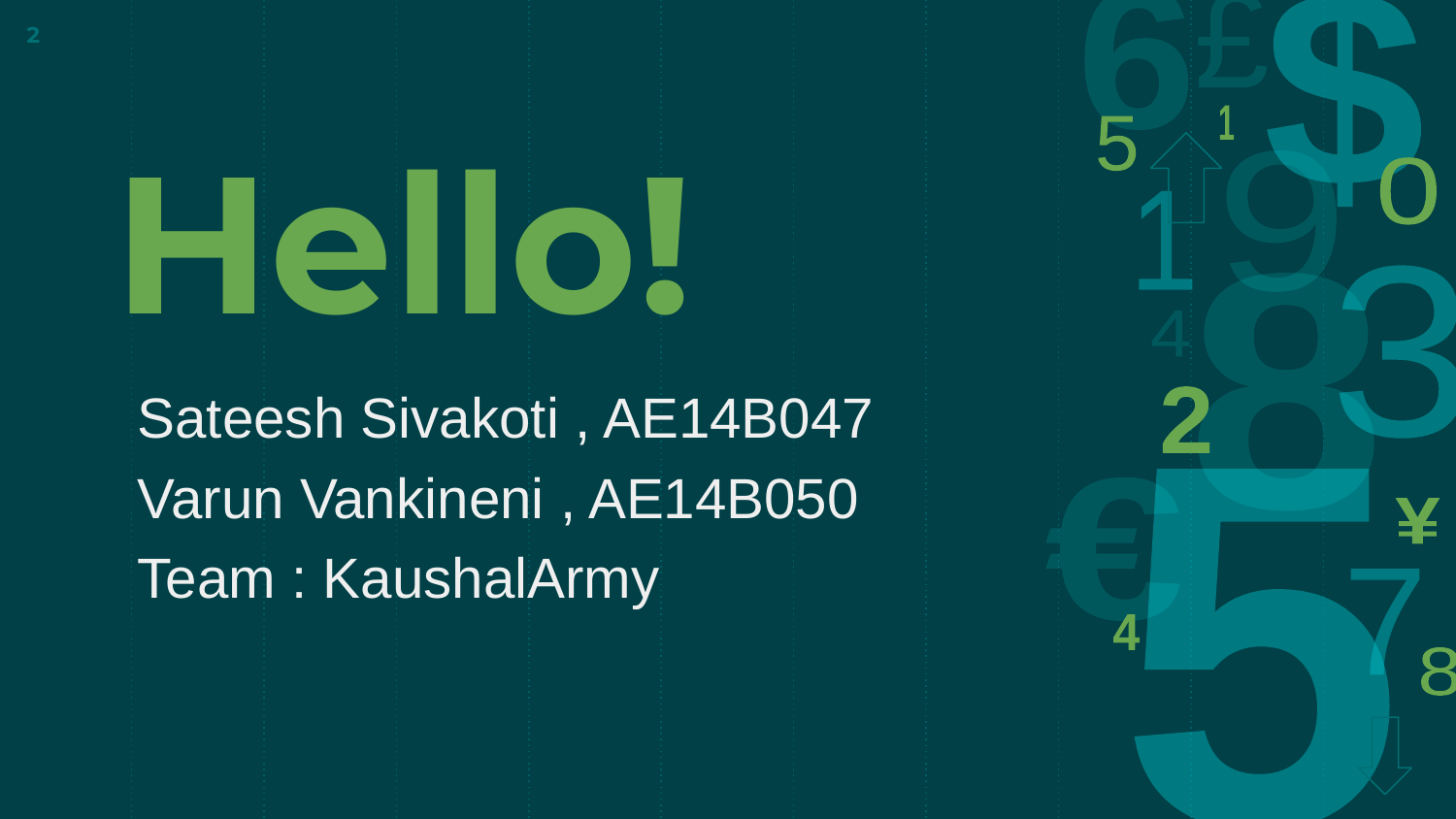

2
Hello!
Sateesh Sivakoti , AE14B047
Varun Vankineni , AE14B050
Team : KaushalArmy